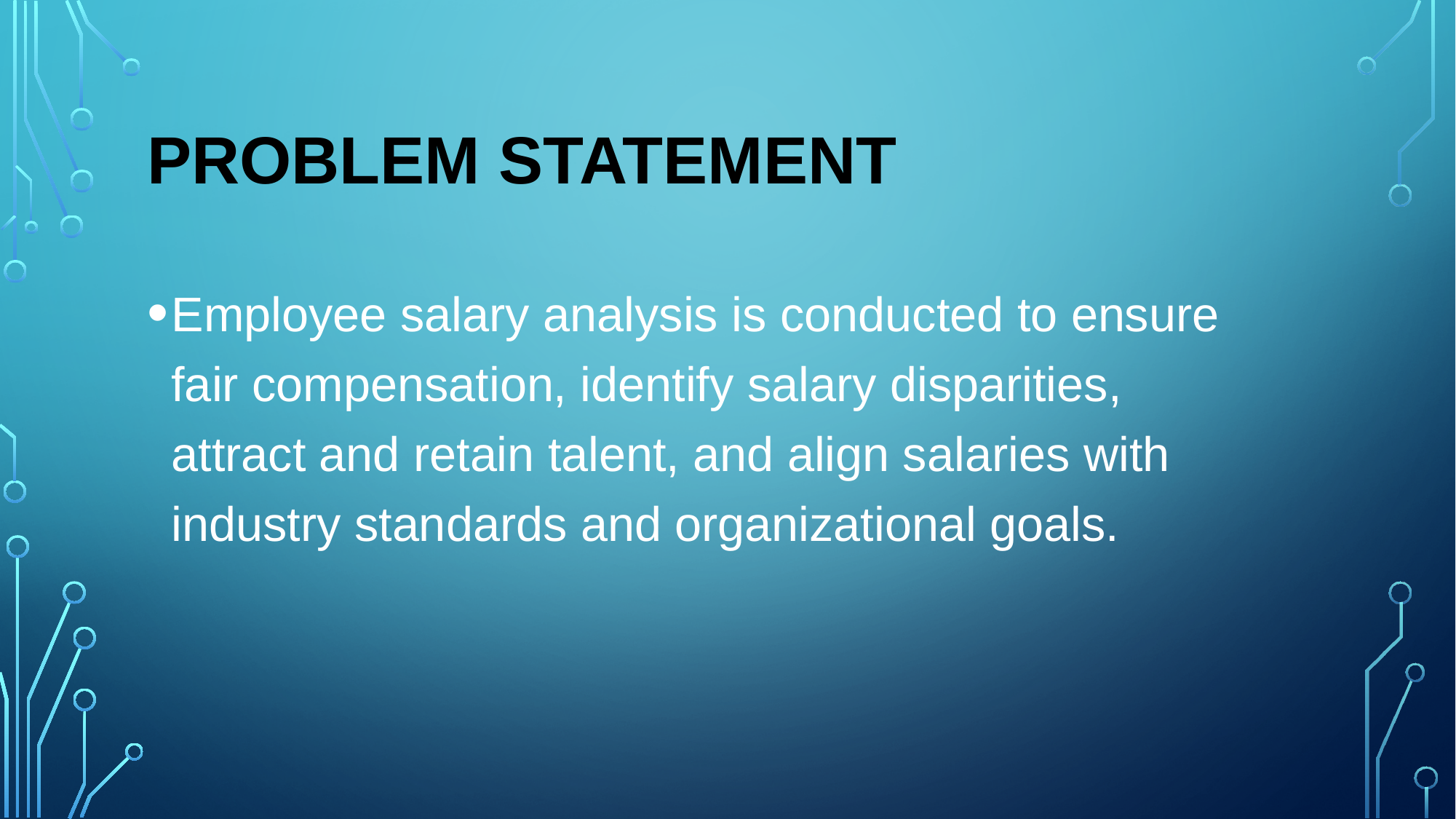

# PROBLEM STATEMENT
Employee salary analysis is conducted to ensure fair compensation, identify salary disparities, attract and retain talent, and align salaries with industry standards and organizational goals.